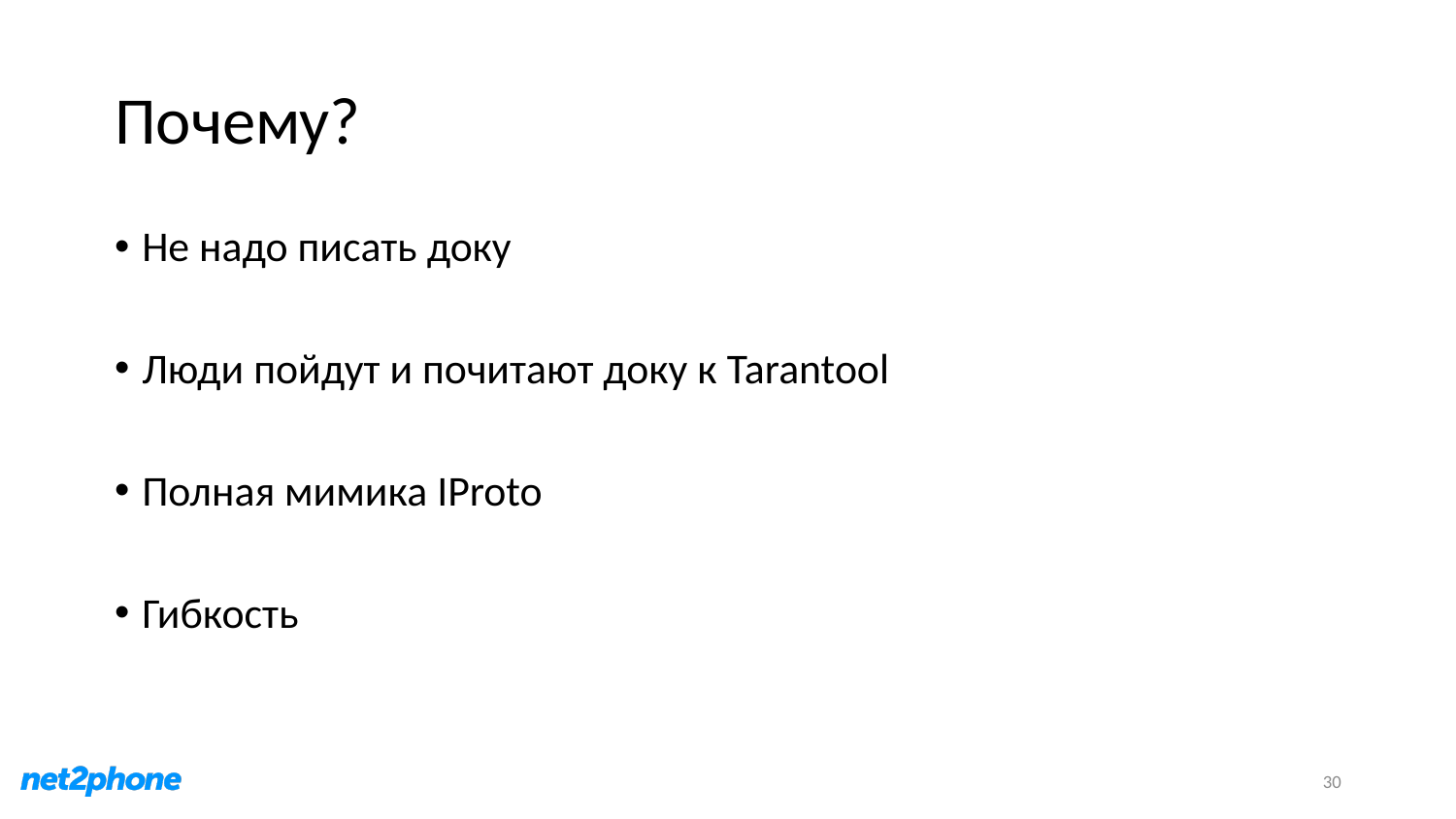

# Почему?
Не надо писать доку

Люди пойдут и почитают доку к Tarantool

Полная мимика IProto

Гибкость
30